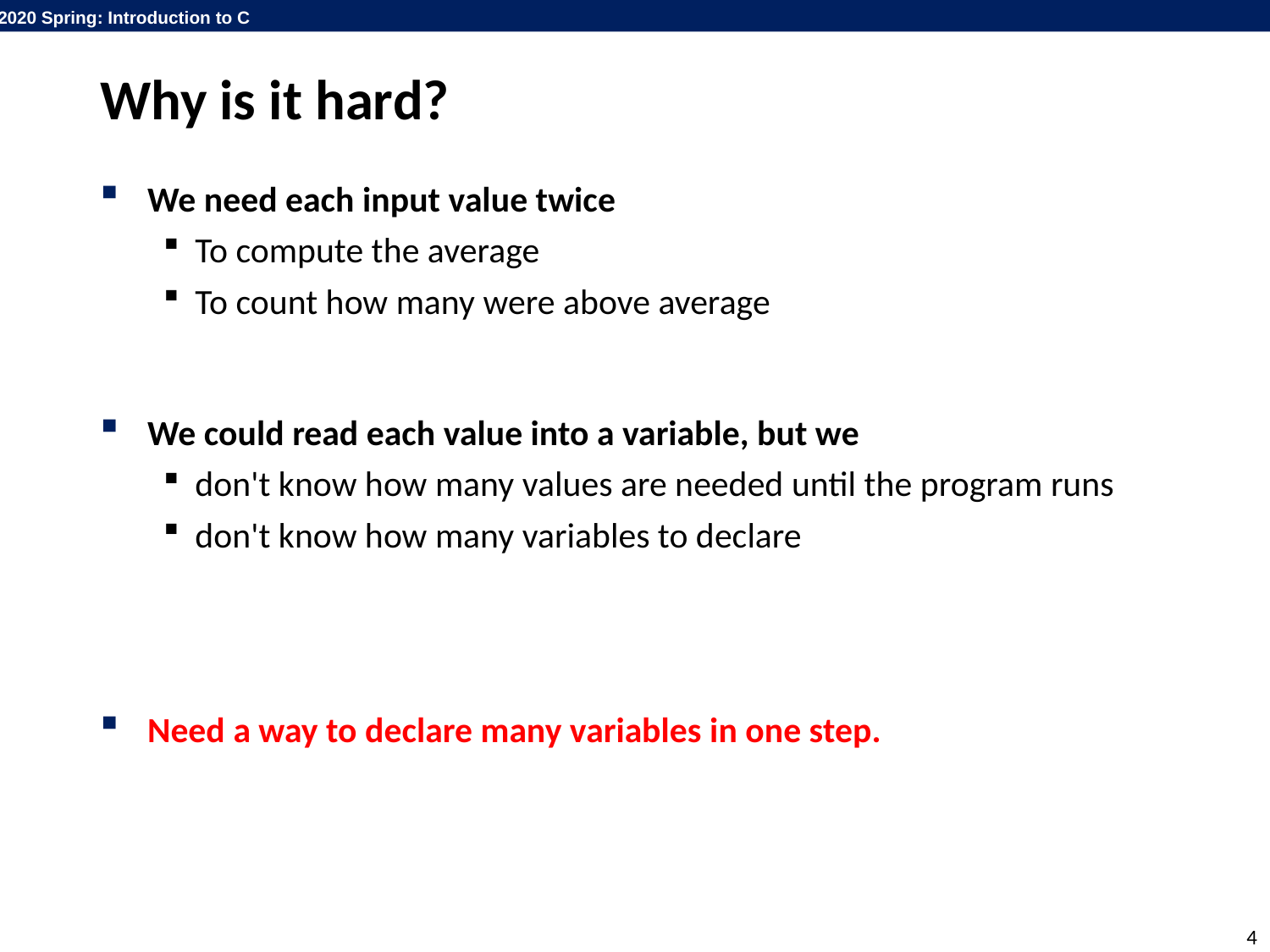

# Why is it hard?
We need each input value twice
To compute the average
To count how many were above average

We could read each value into a variable, but we
don't know how many values are needed until the program runs
don't know how many variables to declare

Need a way to declare many variables in one step.
4